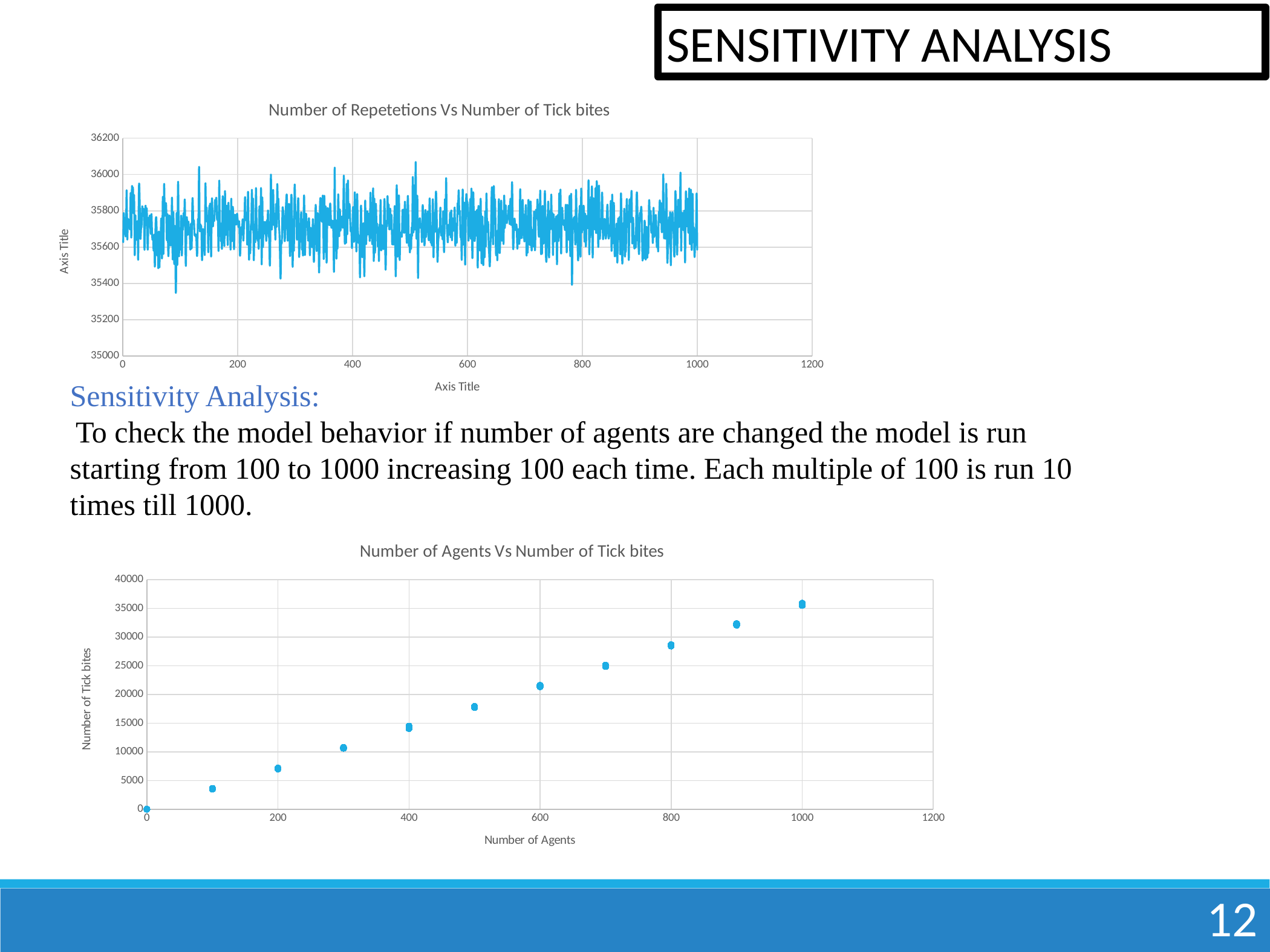

SENSITIVITY ANALYSIS

### Chart: Number of Repetetions Vs Number of Tick bites

| Category |  |
|---|---|
Sensitivity Analysis:
 To check the model behavior if number of agents are changed the model is run starting from 100 to 1000 increasing 100 each time. Each multiple of 100 is run 10 times till 1000.

### Chart: Number of Agents Vs Number of Tick bites

| Category |  |
|---|---|
12